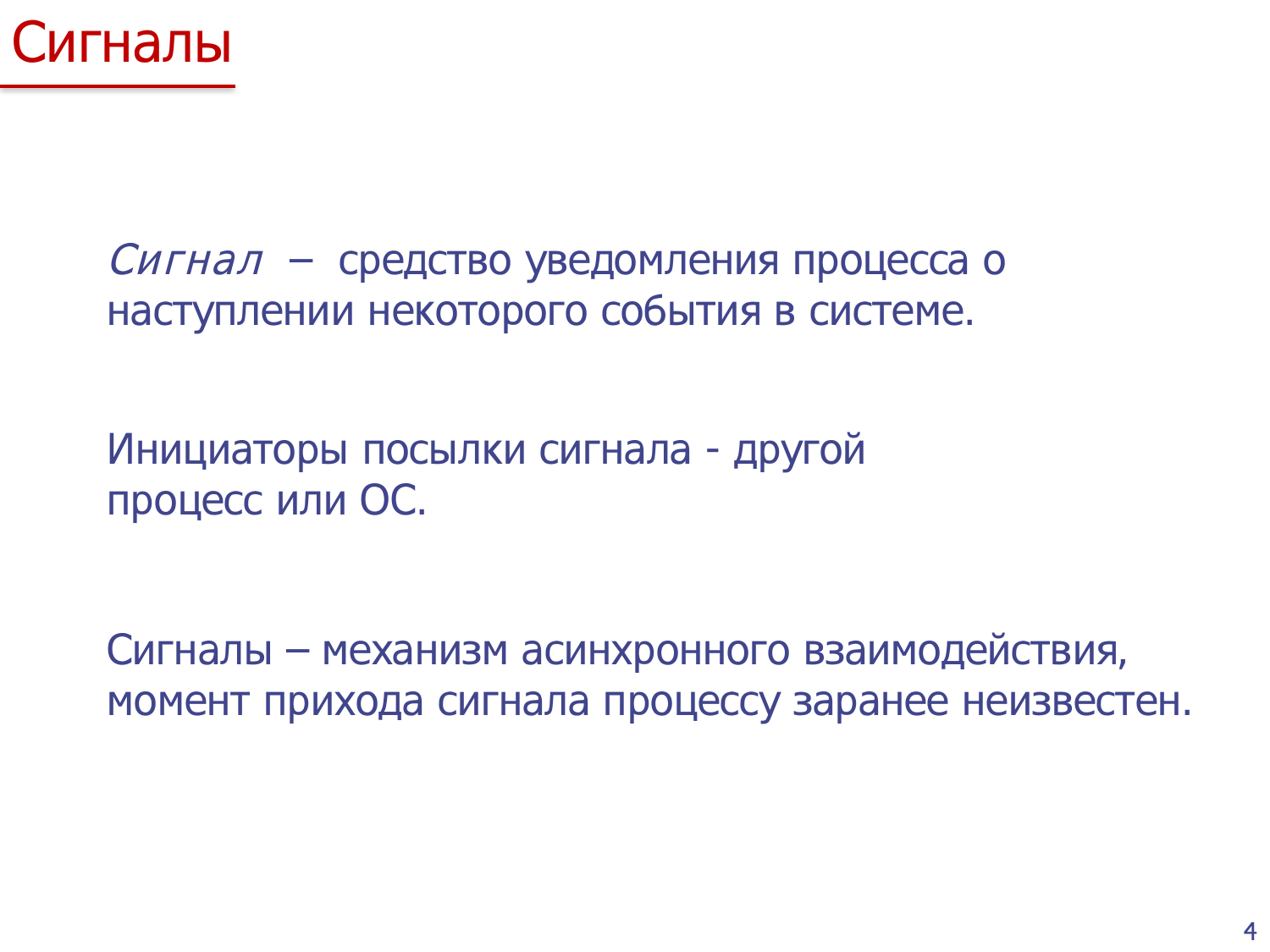

Сигналы
Сигнал  –  средство уведомления процесса о наступлении некоторого события в системе.
Инициаторы посылки сигнала - другой процесс или ОС.
Сигналы – механизм асинхронного взаимодействия,   момент прихода сигнала процессу заранее неизвестен.
4